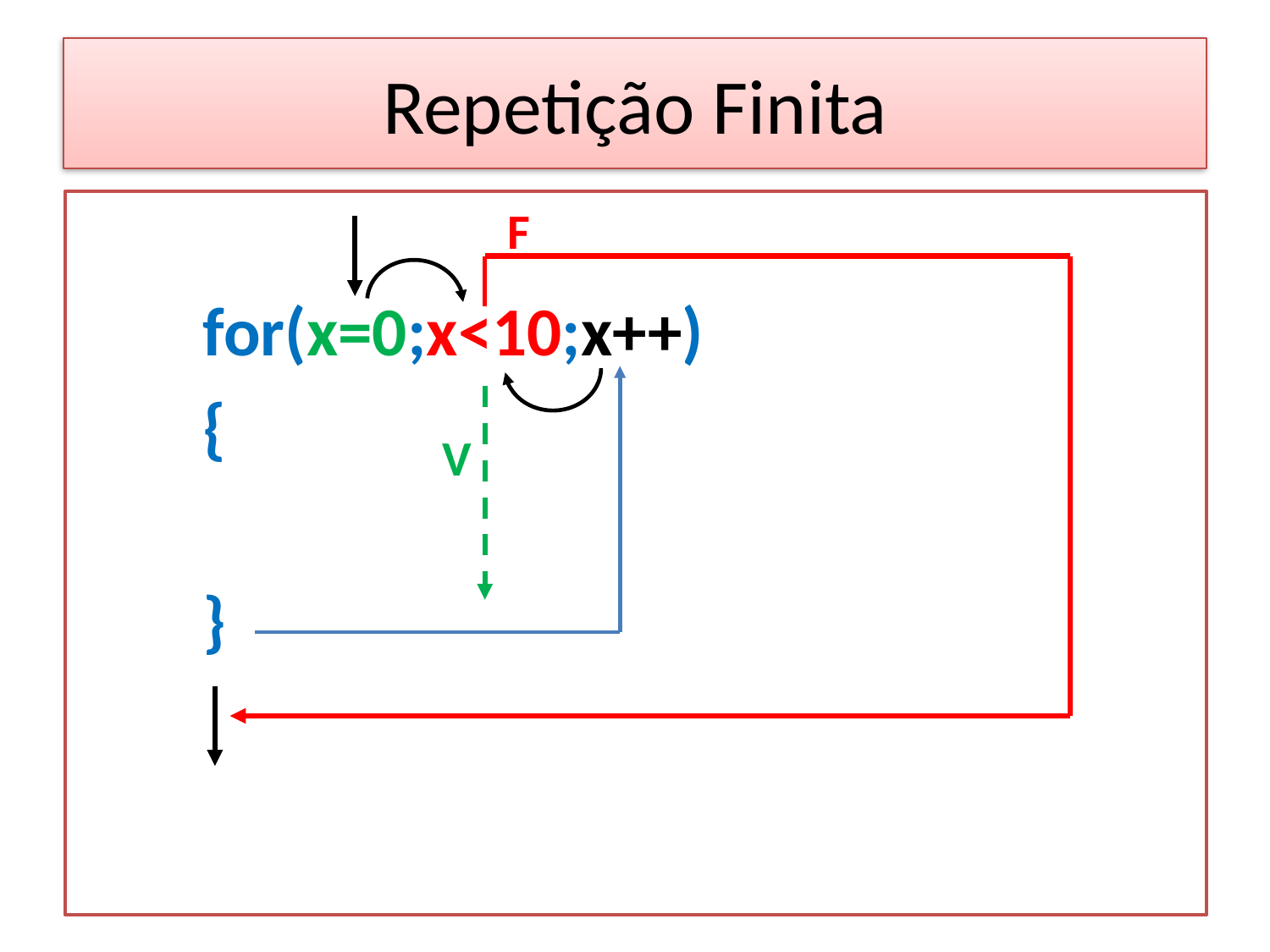

# Repetição Finita

for(x=0;x<10;x++)
{

}

F

V
V
F